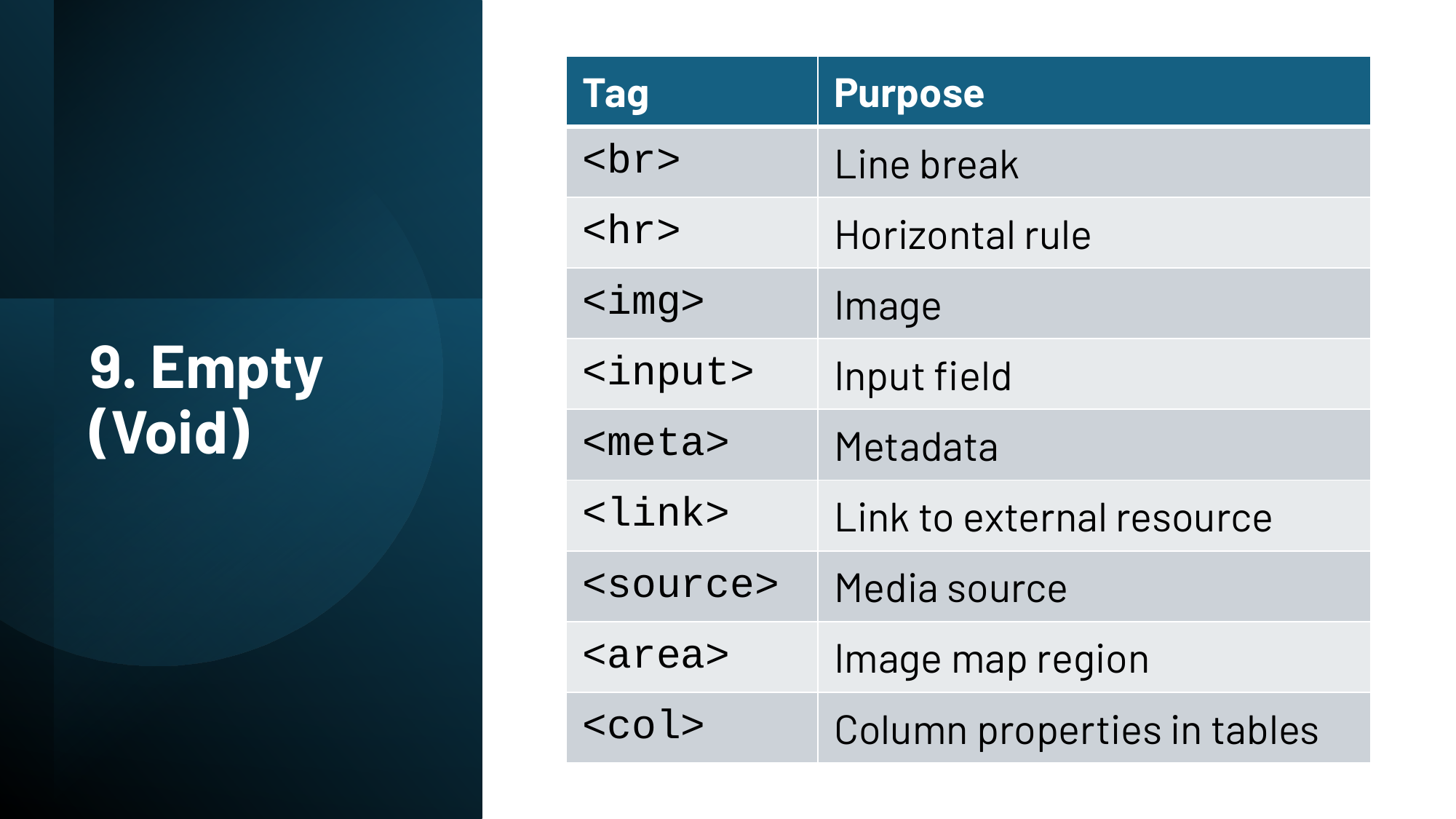

| Tag | Purpose |
| --- | --- |
| <br> | Line break |
| <hr> | Horizontal rule |
| <img> | Image |
| <input> | Input field |
| <meta> | Metadata |
| <link> | Link to external resource |
| <source> | Media source |
| <area> | Image map region |
| <col> | Column properties in tables |

# 9. Empty (Void)